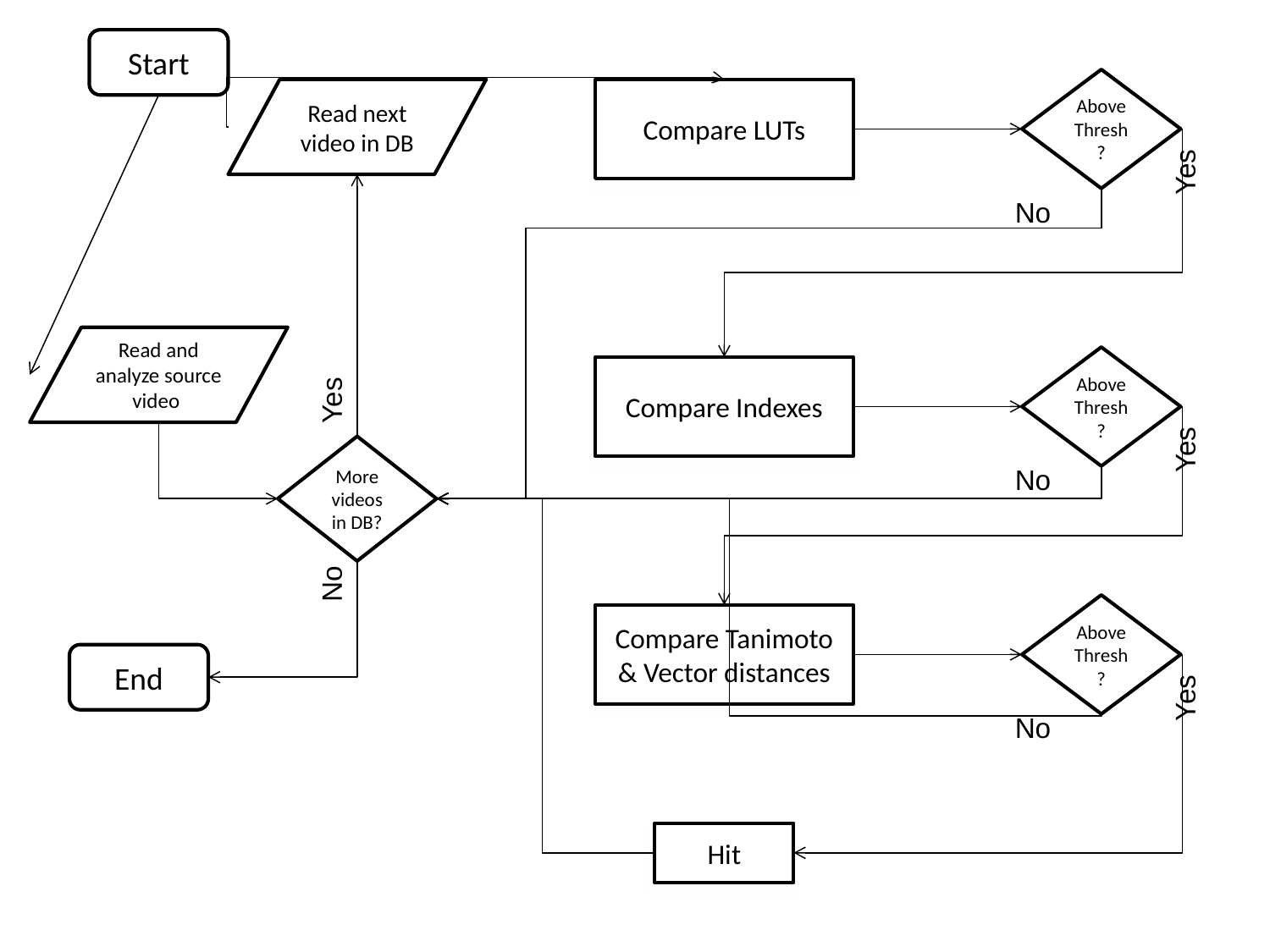

Start
Above Thresh?
Read next video in DB
Compare LUTs
Yes
No
Read and analyze source video
Above Thresh?
Compare Indexes
Yes
Yes
More videos in DB?
No
No
Above Thresh?
Compare Tanimoto & Vector distances
End
Yes
No
Hit